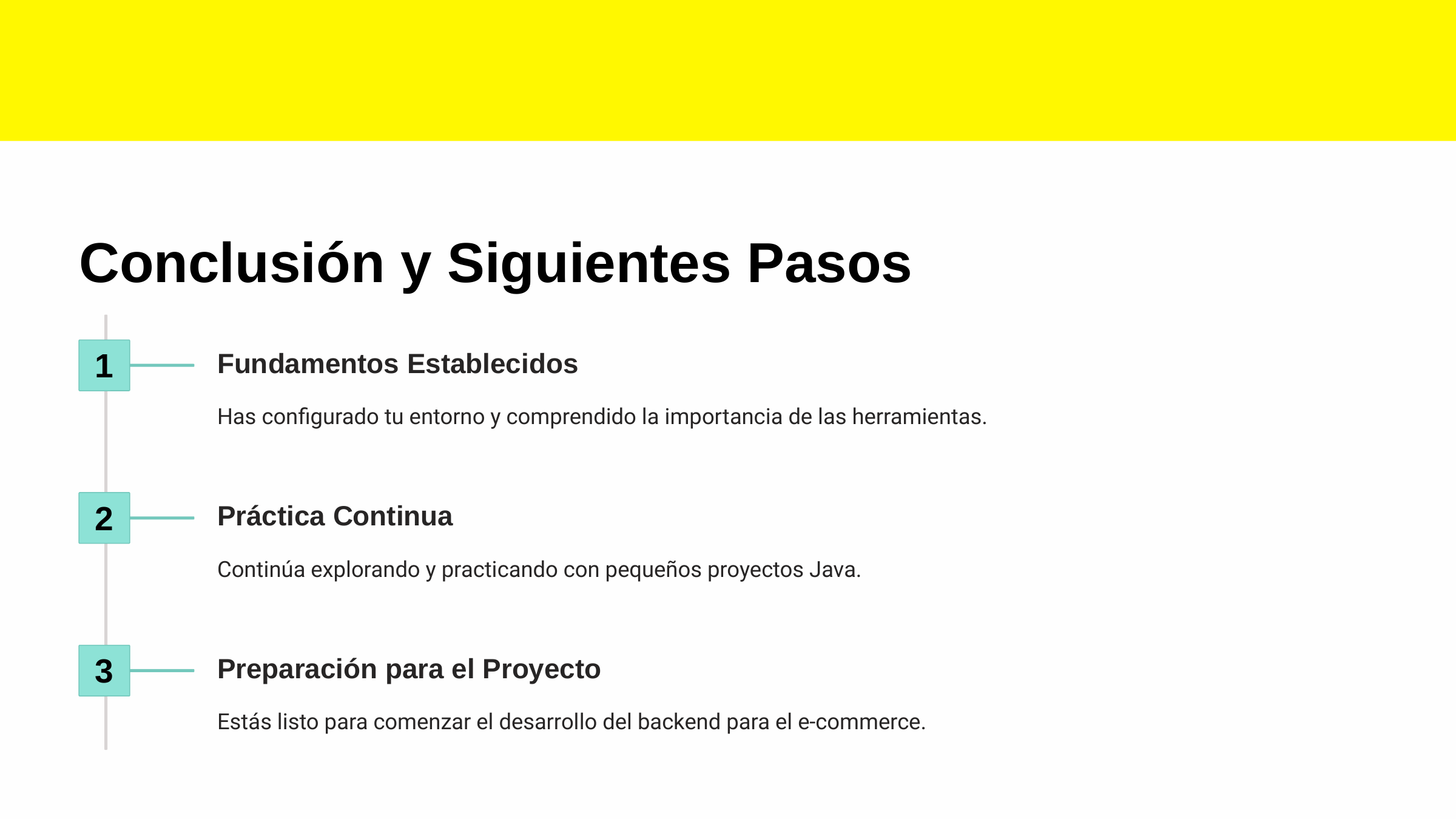

Conclusión y Siguientes Pasos

Fundamentos Establecidos

1

Has configurado tu entorno y comprendido la importancia de las herramientas.
Práctica Continua

2

Continúa explorando y practicando con pequeños proyectos Java.
Preparación para el Proyecto

3

Estás listo para comenzar el desarrollo del backend para el e-commerce.